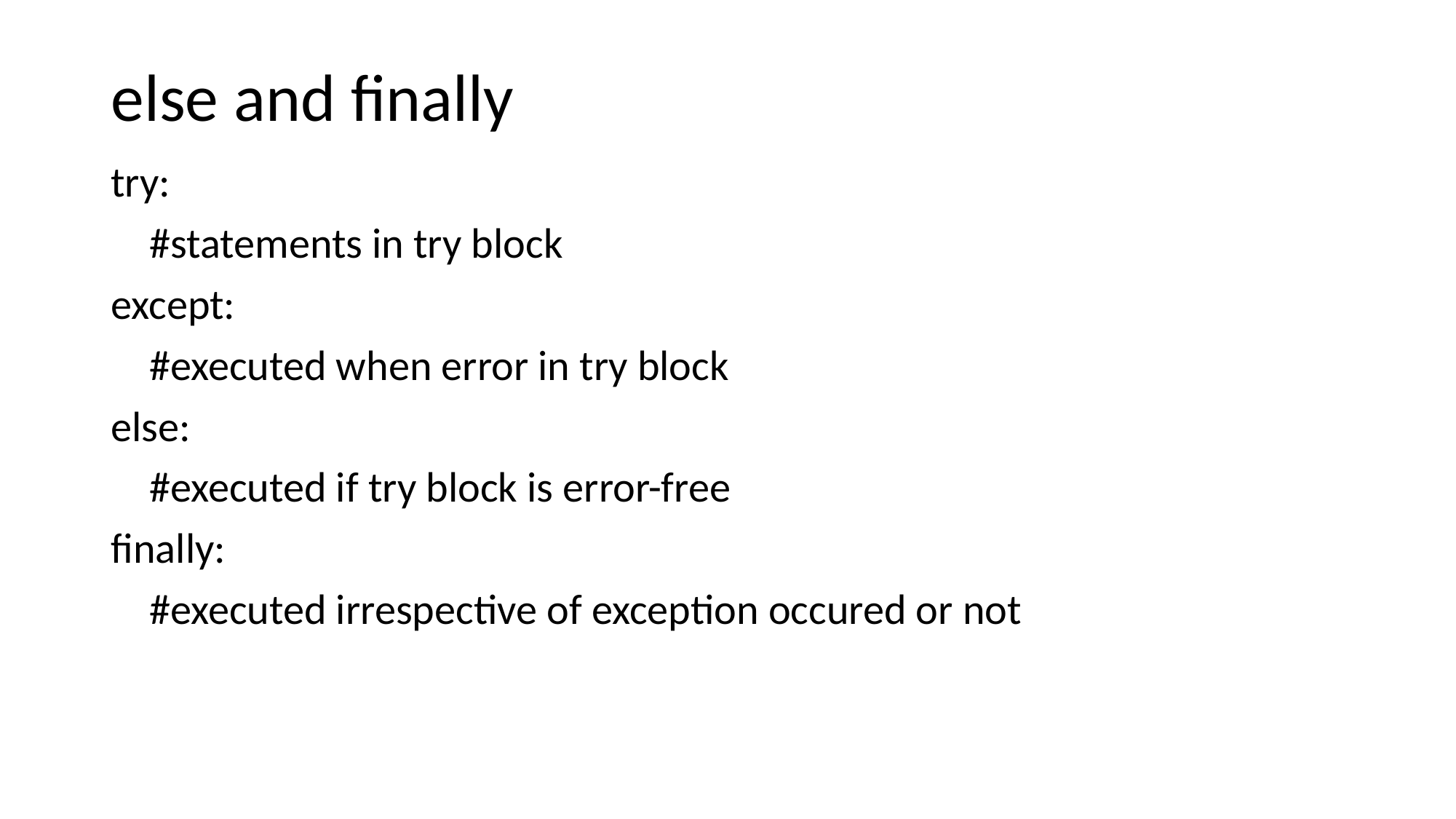

# else and finally
try:
    #statements in try block
except:
    #executed when error in try block
else:
    #executed if try block is error-free
finally:
    #executed irrespective of exception occured or not